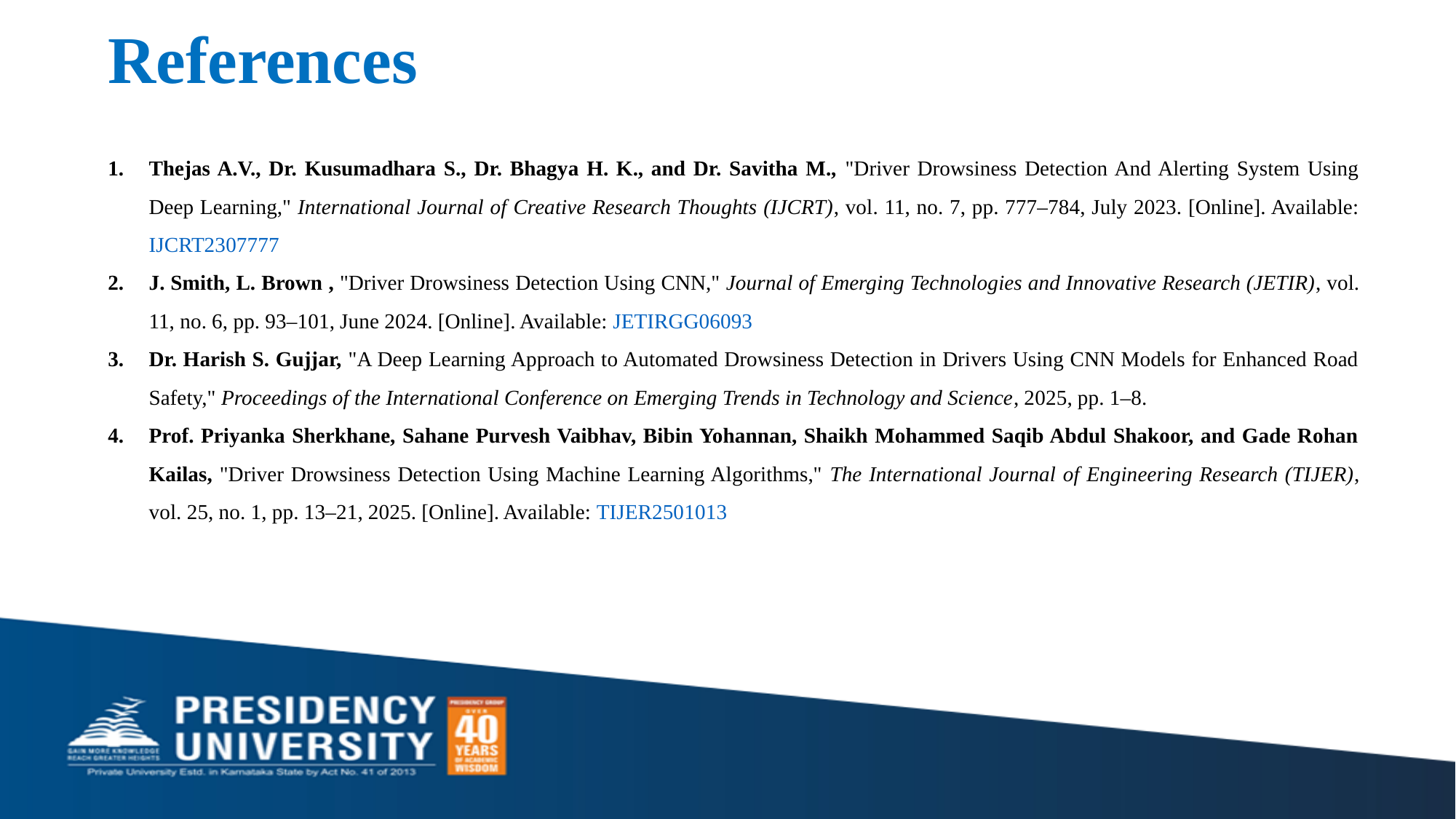

# References
Thejas A.V., Dr. Kusumadhara S., Dr. Bhagya H. K., and Dr. Savitha M., "Driver Drowsiness Detection And Alerting System Using Deep Learning," International Journal of Creative Research Thoughts (IJCRT), vol. 11, no. 7, pp. 777–784, July 2023. [Online]. Available: IJCRT2307777
J. Smith, L. Brown , "Driver Drowsiness Detection Using CNN," Journal of Emerging Technologies and Innovative Research (JETIR), vol. 11, no. 6, pp. 93–101, June 2024. [Online]. Available: JETIRGG06093
Dr. Harish S. Gujjar, "A Deep Learning Approach to Automated Drowsiness Detection in Drivers Using CNN Models for Enhanced Road Safety," Proceedings of the International Conference on Emerging Trends in Technology and Science, 2025, pp. 1–8.
Prof. Priyanka Sherkhane, Sahane Purvesh Vaibhav, Bibin Yohannan, Shaikh Mohammed Saqib Abdul Shakoor, and Gade Rohan Kailas, "Driver Drowsiness Detection Using Machine Learning Algorithms," The International Journal of Engineering Research (TIJER), vol. 25, no. 1, pp. 13–21, 2025. [Online]. Available: TIJER2501013